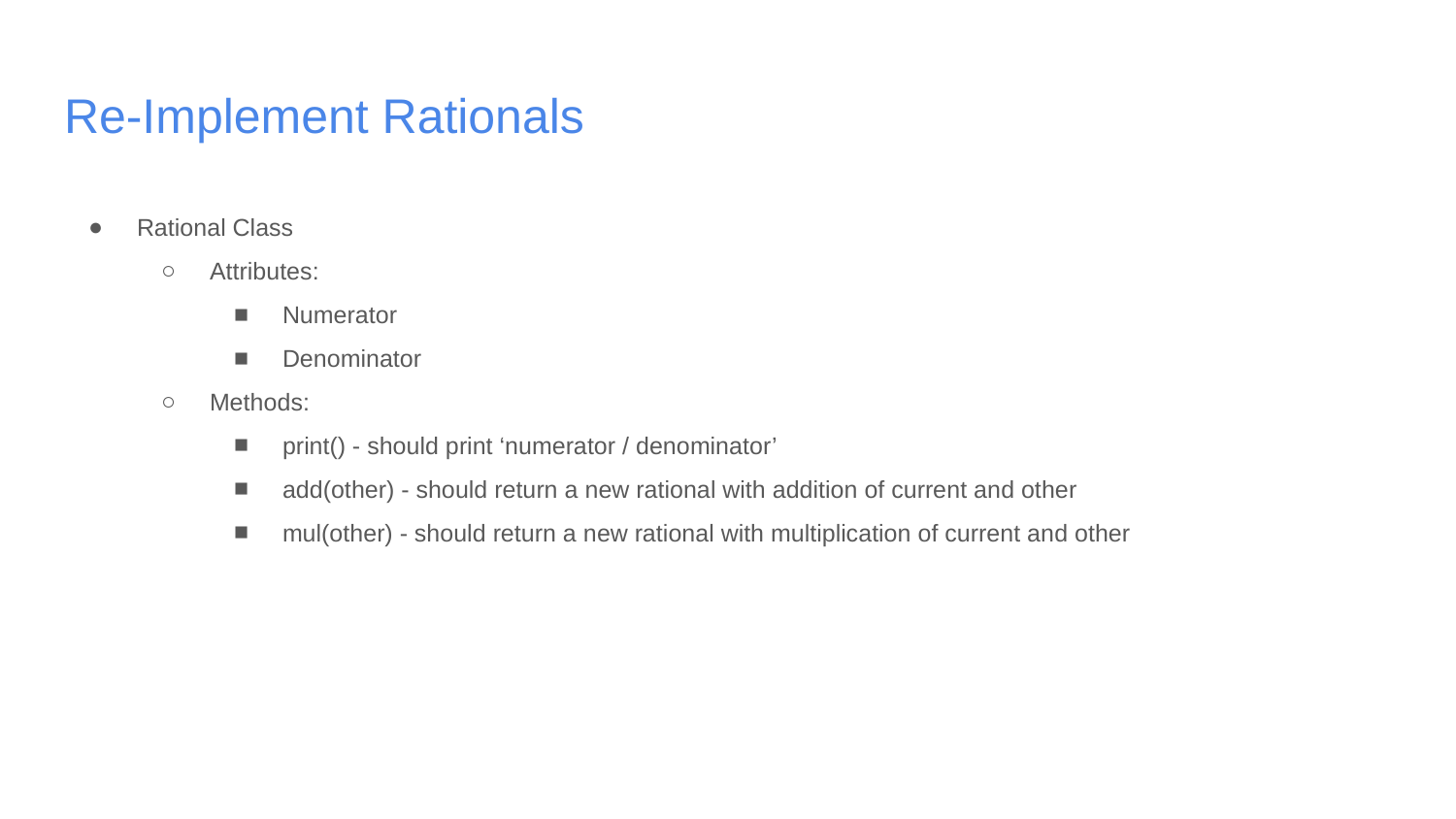

# Re-Implement Rationals
Rational Class
Attributes:
Numerator
Denominator
Methods:
print() - should print ‘numerator / denominator’
add(other) - should return a new rational with addition of current and other
mul(other) - should return a new rational with multiplication of current and other